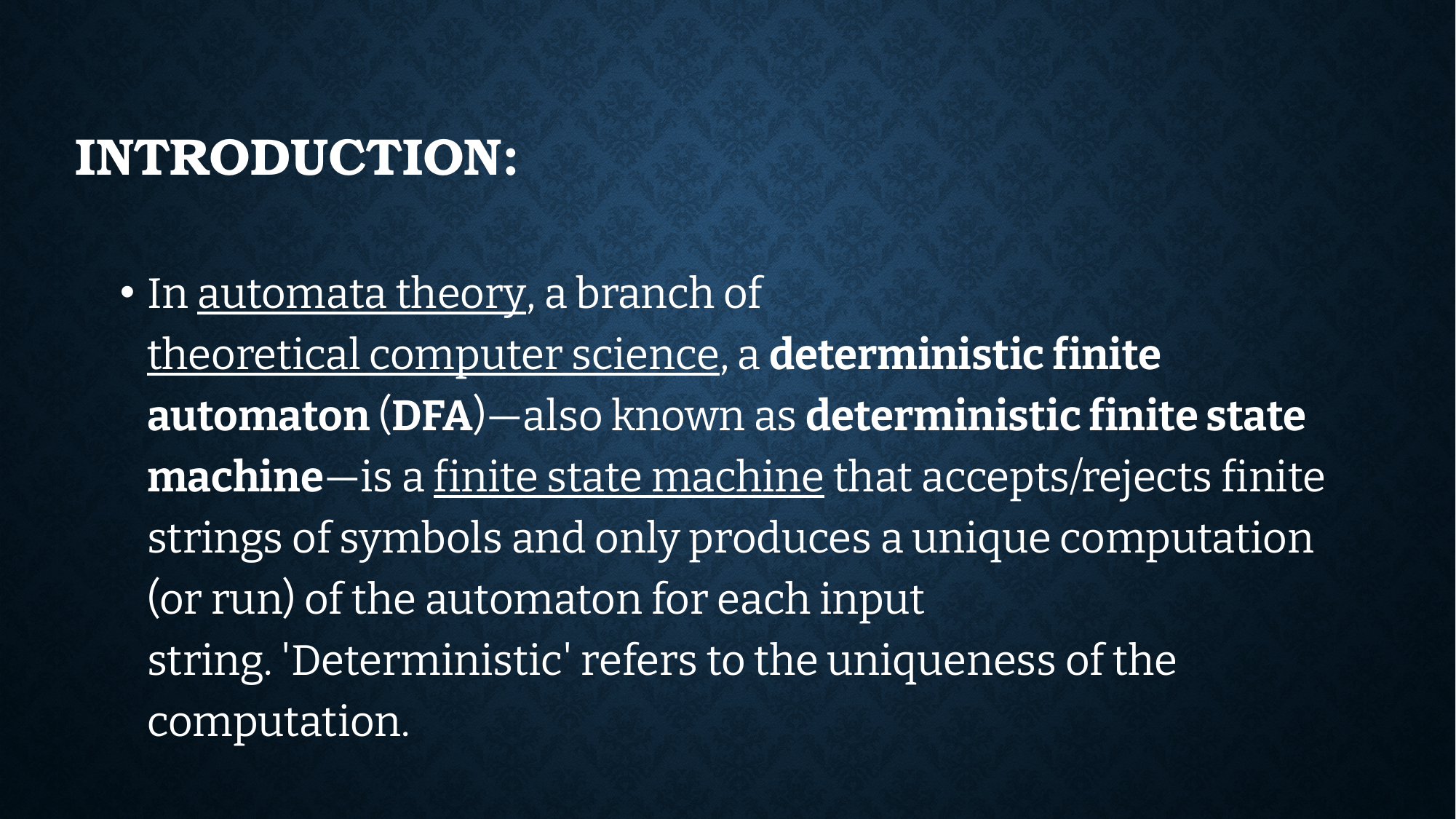

# Introduction:
In automata theory, a branch of theoretical computer science, a deterministic finite automaton (DFA)—also known as deterministic finite state machine—is a finite state machine that accepts/rejects finite strings of symbols and only produces a unique computation (or run) of the automaton for each input string. 'Deterministic' refers to the uniqueness of the computation.